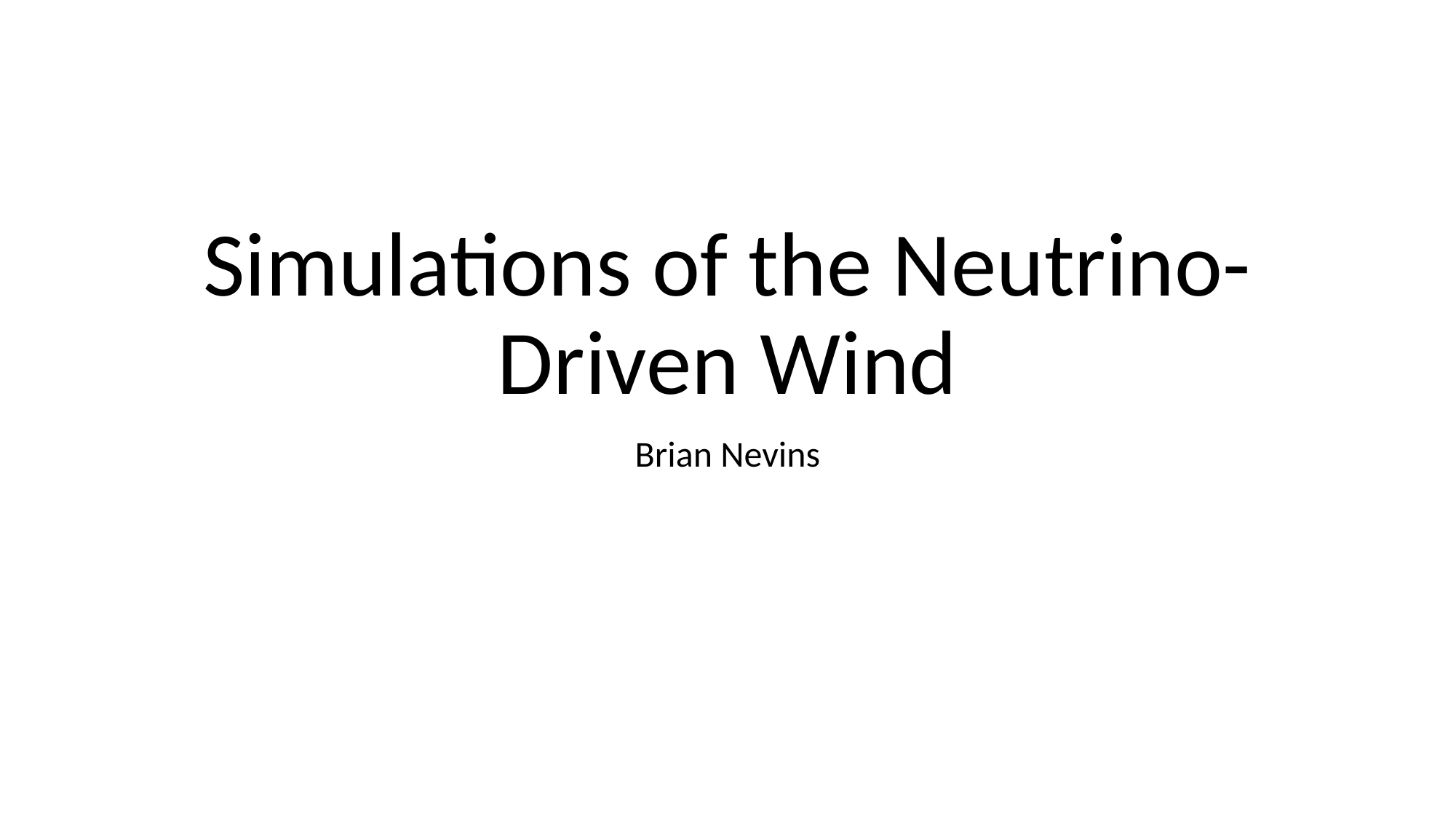

# Simulations of the Neutrino-Driven Wind
Brian Nevins